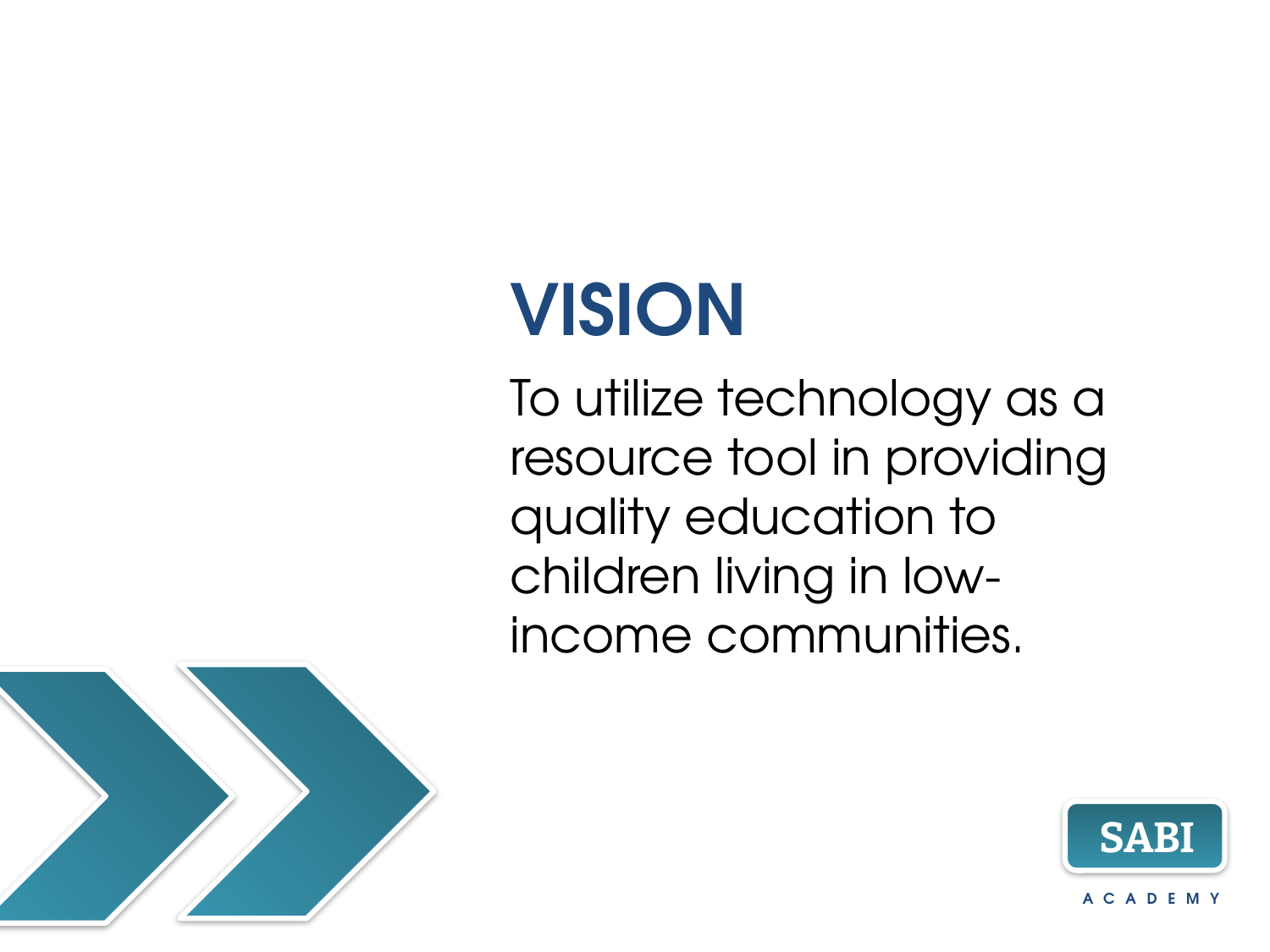

# VISION
To utilize technology as a resource tool in providing quality education to children living in low-income communities.

SABI
ACADEMY